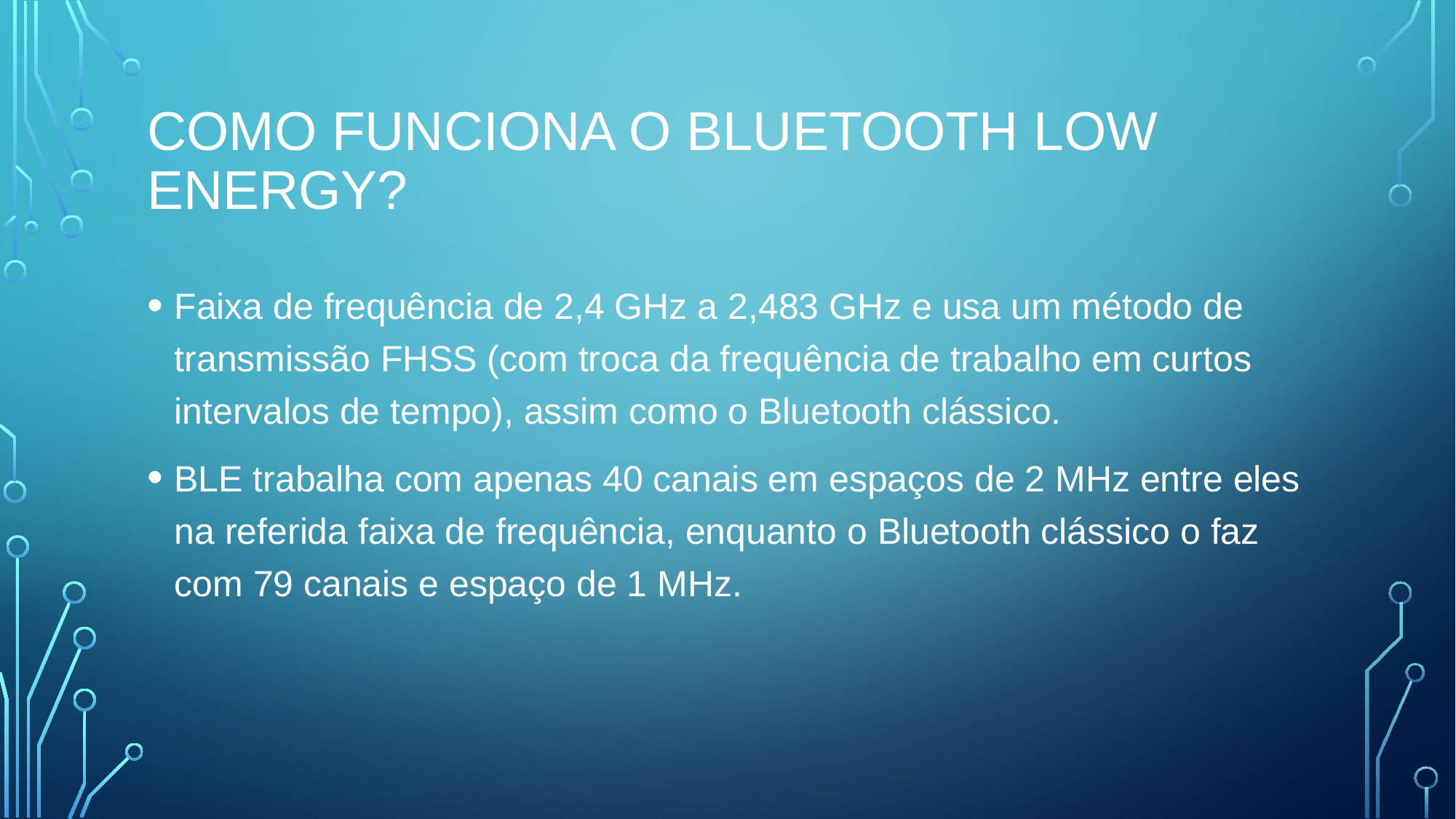

# Como funciona o Bluetooth Low Energy?
Faixa de frequência de 2,4 GHz a 2,483 GHz e usa um método de transmissão FHSS (com troca da frequência de trabalho em curtos intervalos de tempo), assim como o Bluetooth clássico.
BLE trabalha com apenas 40 canais em espaços de 2 MHz entre eles na referida faixa de frequência, enquanto o Bluetooth clássico o faz com 79 canais e espaço de 1 MHz.